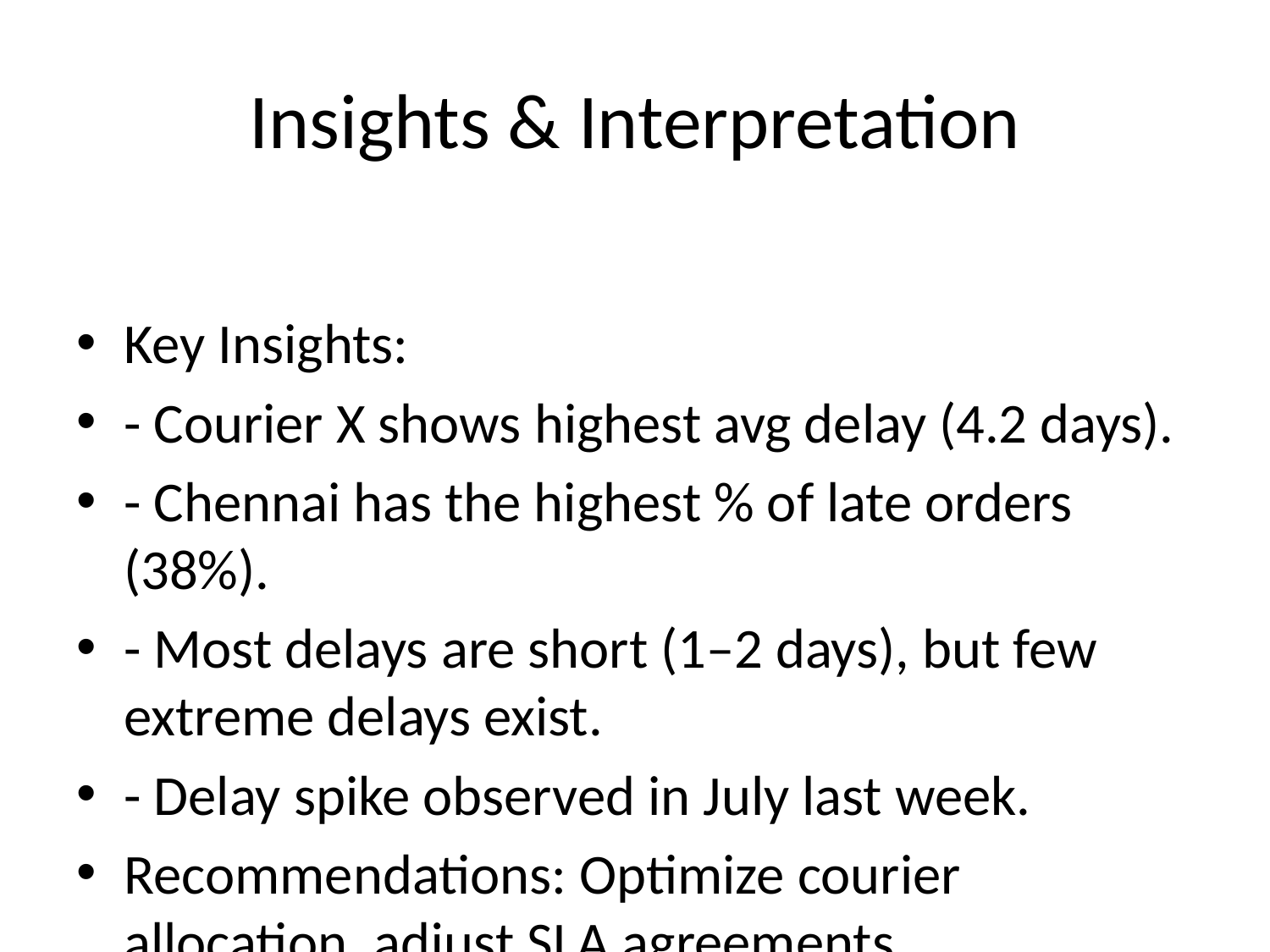

# Insights & Interpretation

Key Insights:
- Courier X shows highest avg delay (4.2 days).
- Chennai has the highest % of late orders (38%).
- Most delays are short (1–2 days), but few extreme delays exist.
- Delay spike observed in July last week.
Recommendations: Optimize courier allocation, adjust SLA agreements.